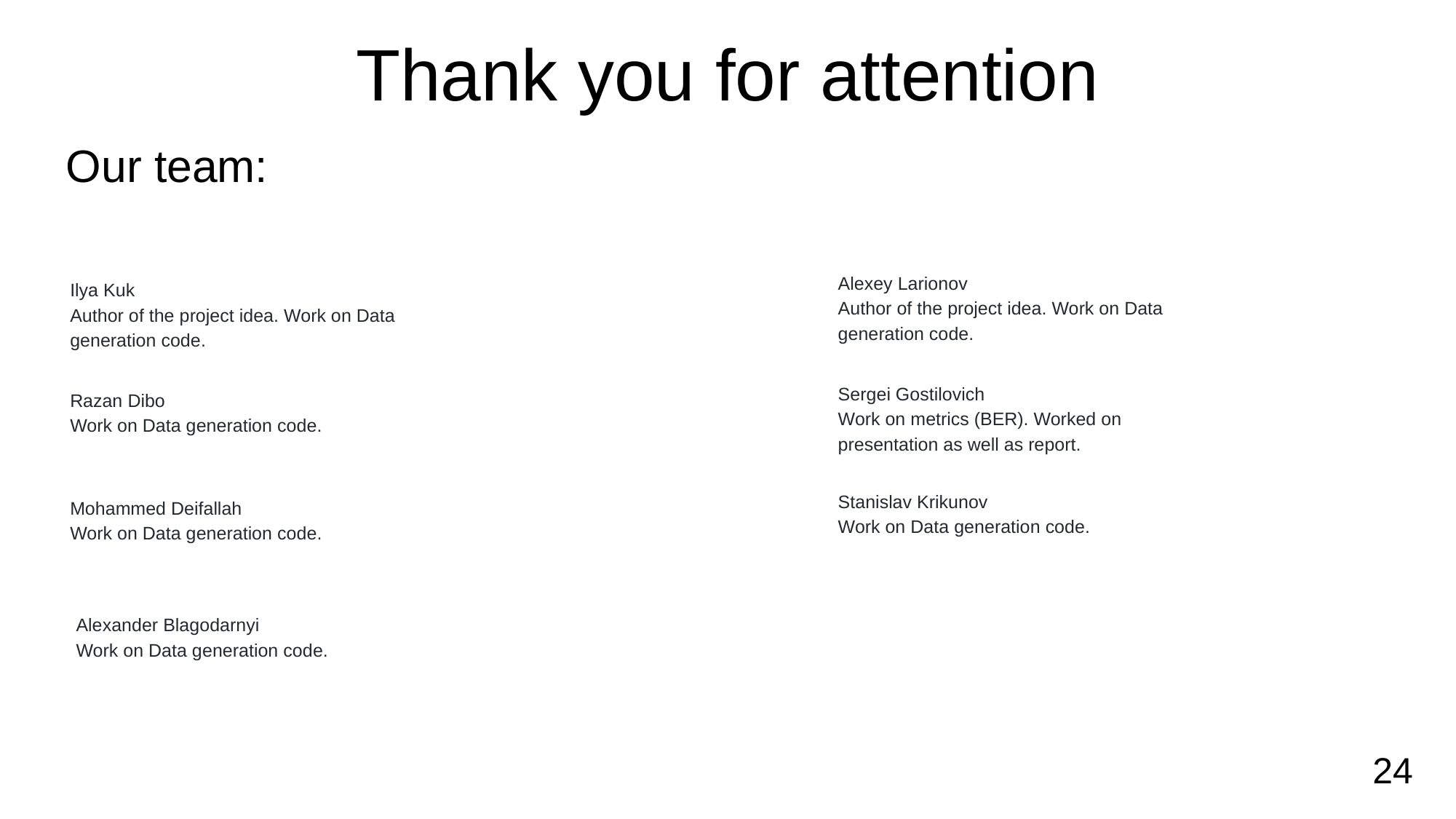

Thank you for attention
Our team:
Alexey Larionov
Author of the project idea. Work on Data generation code.
Ilya Kuk
Author of the project idea. Work on Data generation code.
Sergei Gostilovich
Work on metrics (BER). Worked on presentation as well as report.
Razan Dibo
Work on Data generation code.
Stanislav Krikunov
Work on Data generation code.
Mohammed Deifallah
Work on Data generation code.
Alexander Blagodarnyi
Work on Data generation code.
24